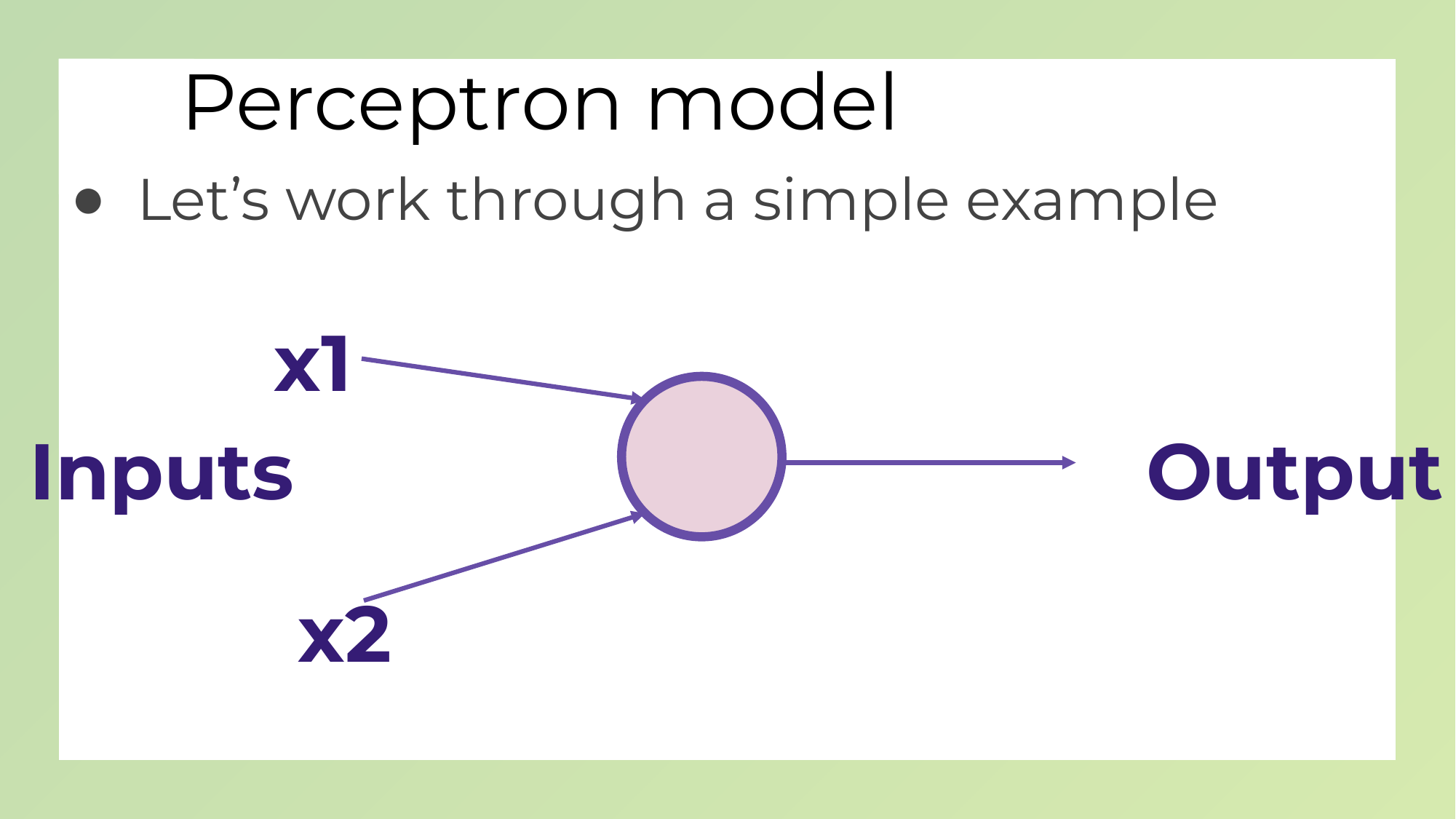

# Perceptron model
Let’s work through a simple example
x1

Inputs
Output
x2